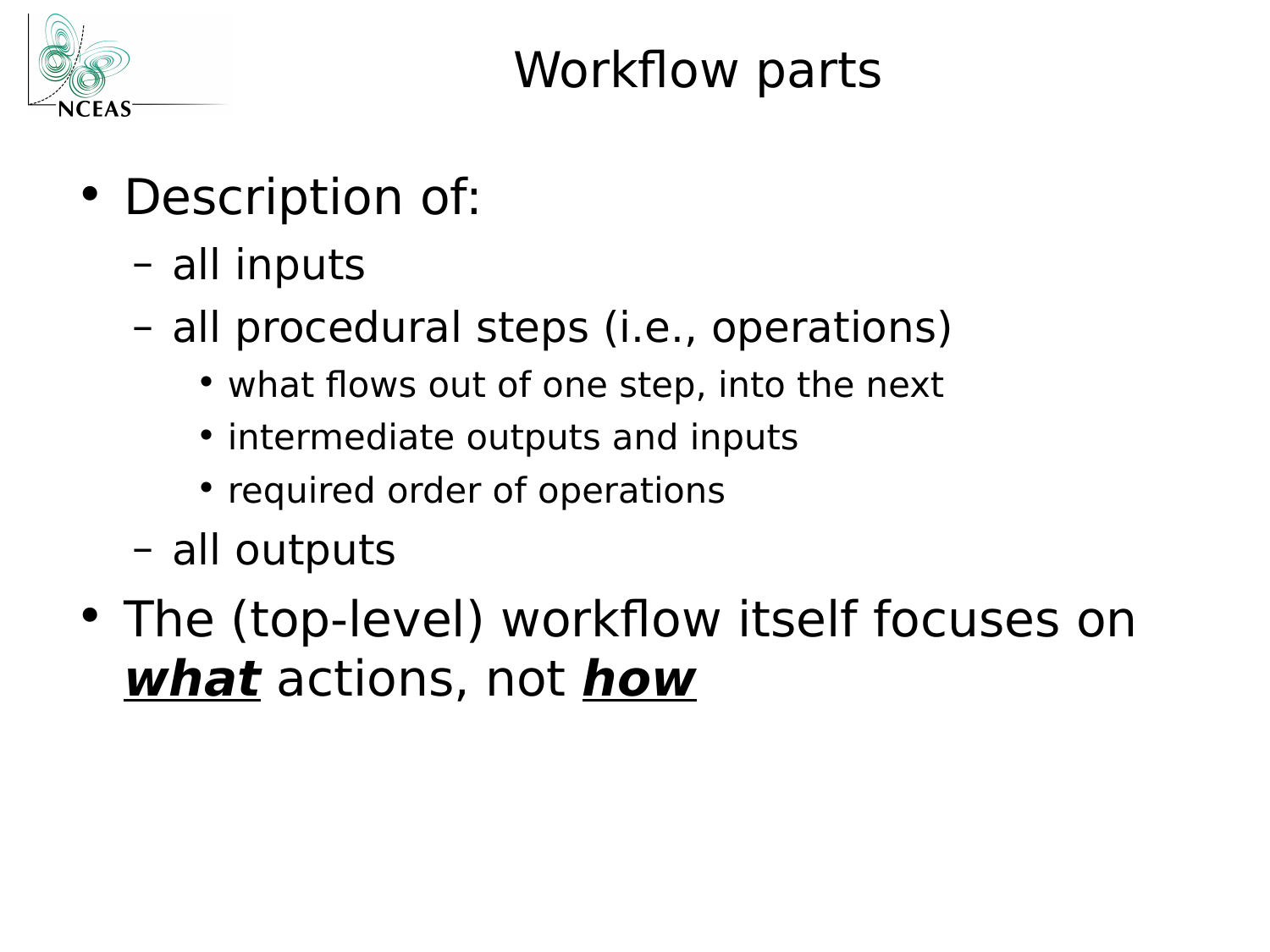

# Workflow parts
Description of:
all inputs
all procedural steps (i.e., operations)
what flows out of one step, into the next
intermediate outputs and inputs
required order of operations
all outputs
The (top-level) workflow itself focuses on what actions, not how